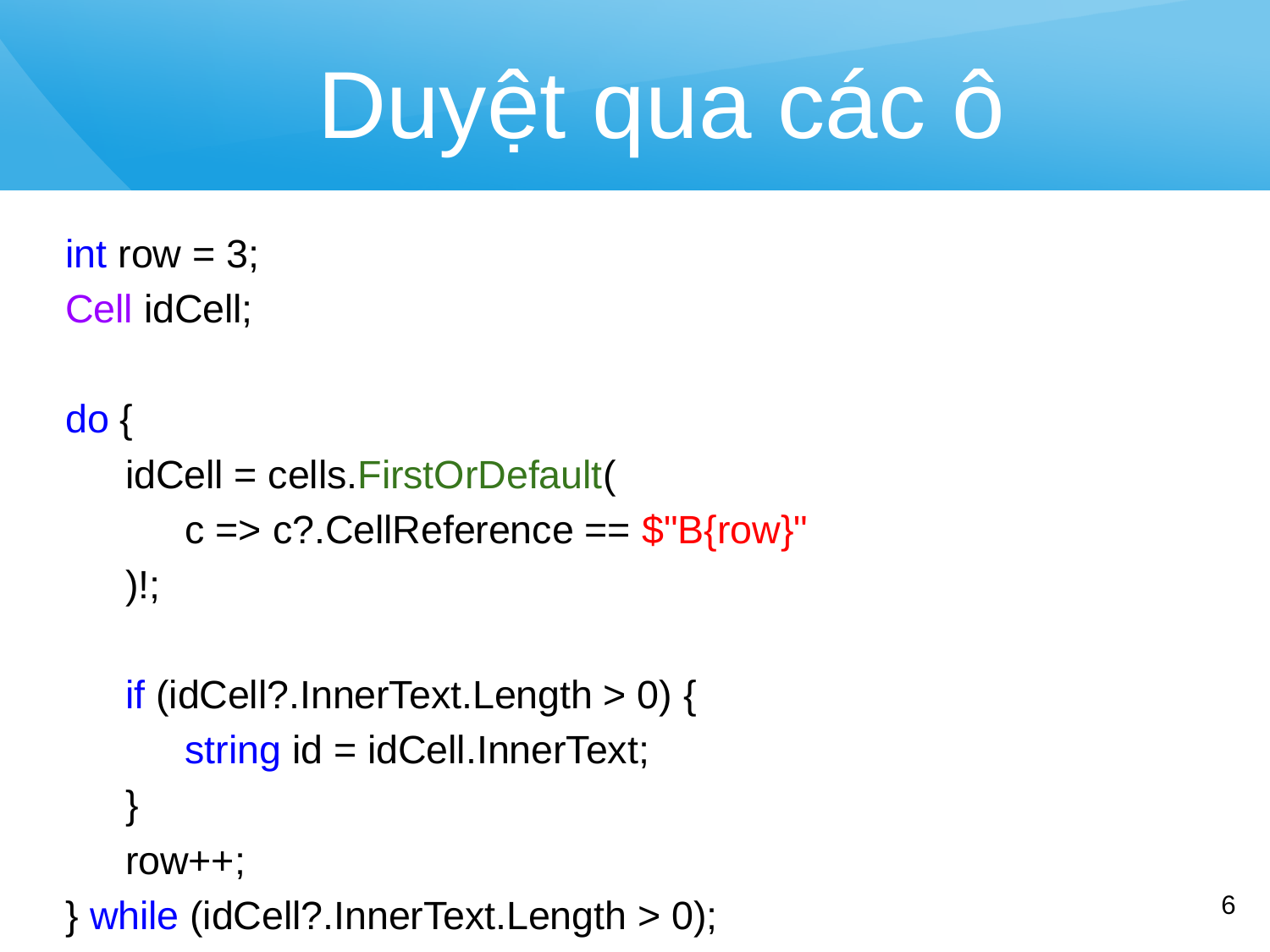

# Duyệt qua các ô
int row = 3;
Cell idCell;

do {
idCell = cells.FirstOrDefault(
c => c?.CellReference == $"B{row}"
)!;

if (idCell?.InnerText.Length > 0) {
string id = idCell.InnerText;
}
row++;
} while (idCell?.InnerText.Length > 0);

6